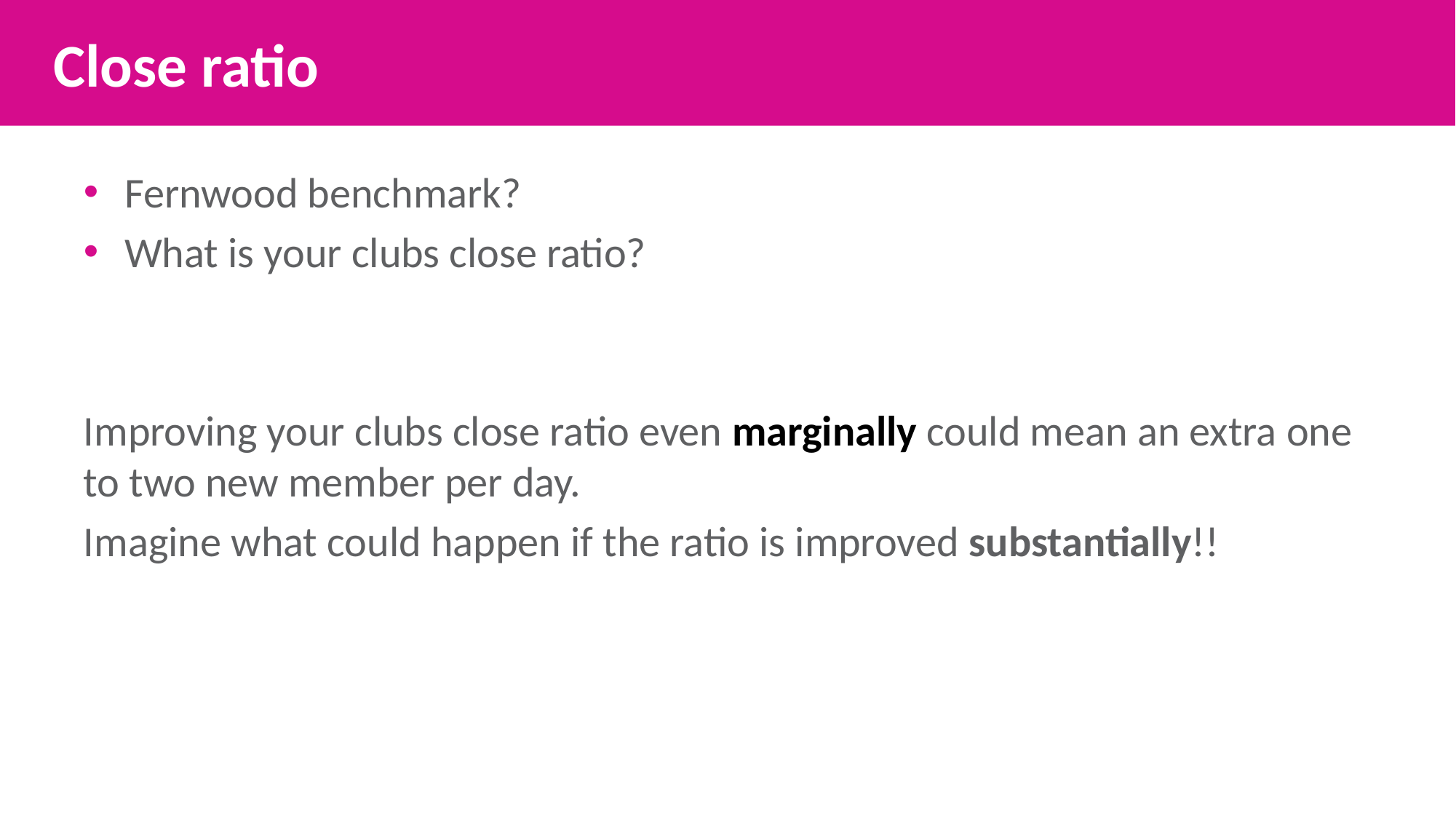

Close ratio
Fernwood benchmark?
What is your clubs close ratio?

Improving your clubs close ratio even marginally could mean an extra one to two new member per day.
Imagine what could happen if the ratio is improved substantially!!